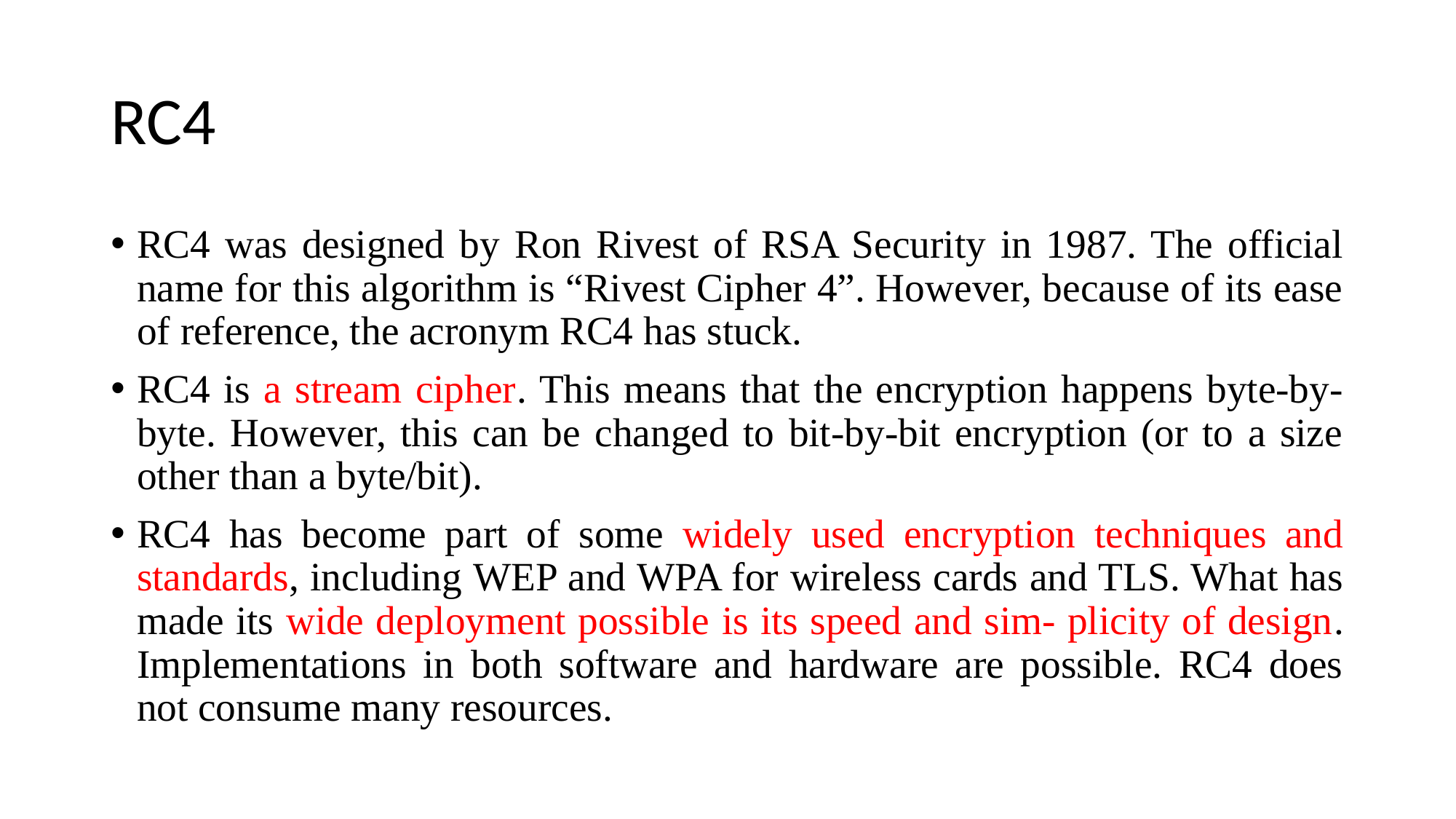

# RC4
RC4 was designed by Ron Rivest of RSA Security in 1987. The official name for this algorithm is “Rivest Cipher 4”. However, because of its ease of reference, the acronym RC4 has stuck.
RC4 is a stream cipher. This means that the encryption happens byte-by-byte. However, this can be changed to bit-by-bit encryption (or to a size other than a byte/bit).
RC4 has become part of some widely used encryption techniques and standards, including WEP and WPA for wireless cards and TLS. What has made its wide deployment possible is its speed and sim- plicity of design. Implementations in both software and hardware are possible. RC4 does not consume many resources.